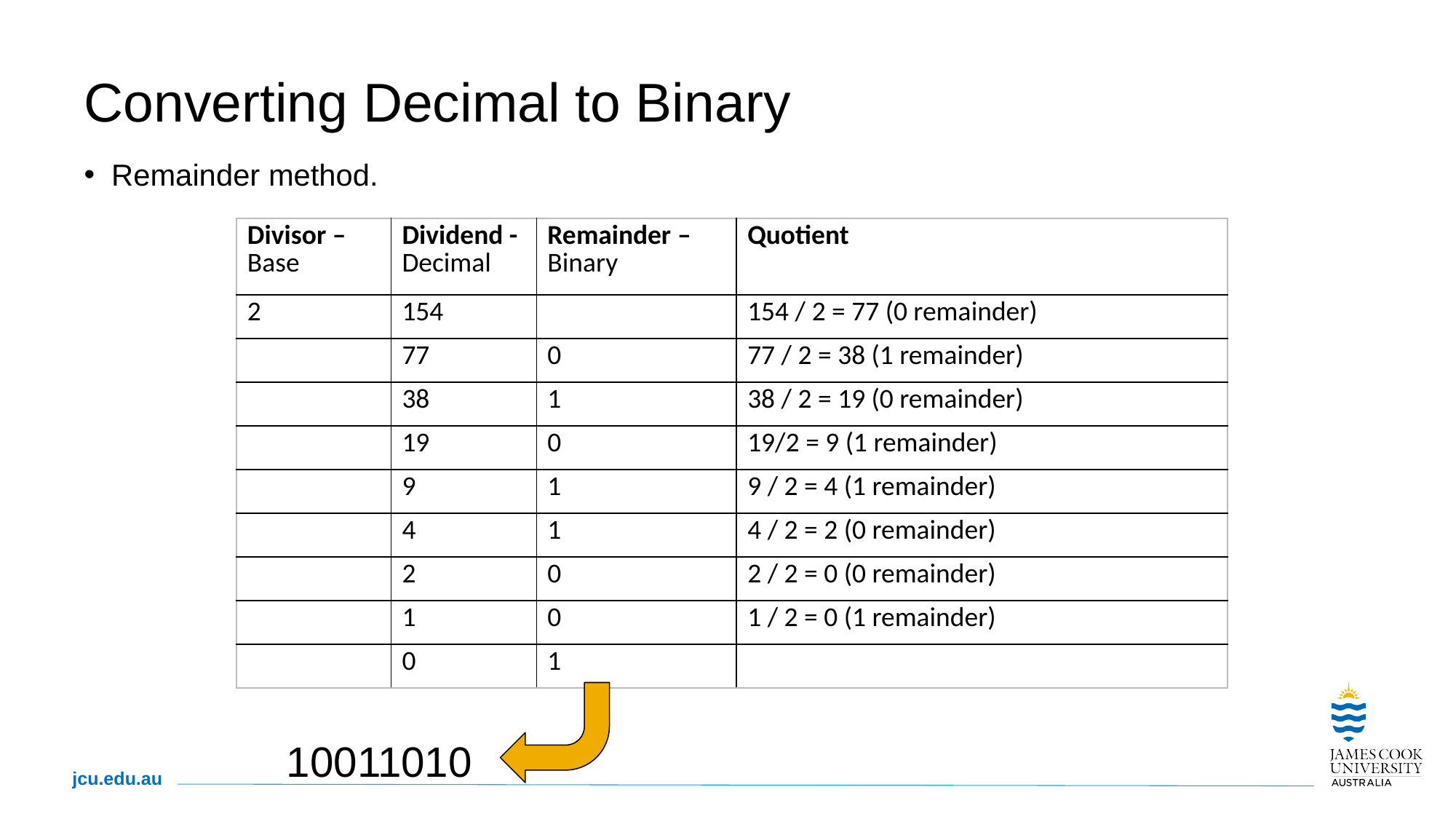

# Converting Decimal to Binary
Remainder method.

| Divisor – Base | Dividend - Decimal | Remainder – Binary | Quotient |
| --- | --- | --- | --- |
| 2 | 154 |  | 154 / 2 = 77 (0 remainder) |
|  | 77 | 0 | 77 / 2 = 38 (1 remainder) |
|  | 38 | 1 | 38 / 2 = 19 (0 remainder) |
|  | 19 | 0 | 19/2 = 9 (1 remainder) |
|  | 9 | 1 | 9 / 2 = 4 (1 remainder) |
|  | 4 | 1 | 4 / 2 = 2 (0 remainder) |
|  | 2 | 0 | 2 / 2 = 0 (0 remainder) |
|  | 1 | 0 | 1 / 2 = 0 (1 remainder) |
|  | 0 | 1 |  |

10011010